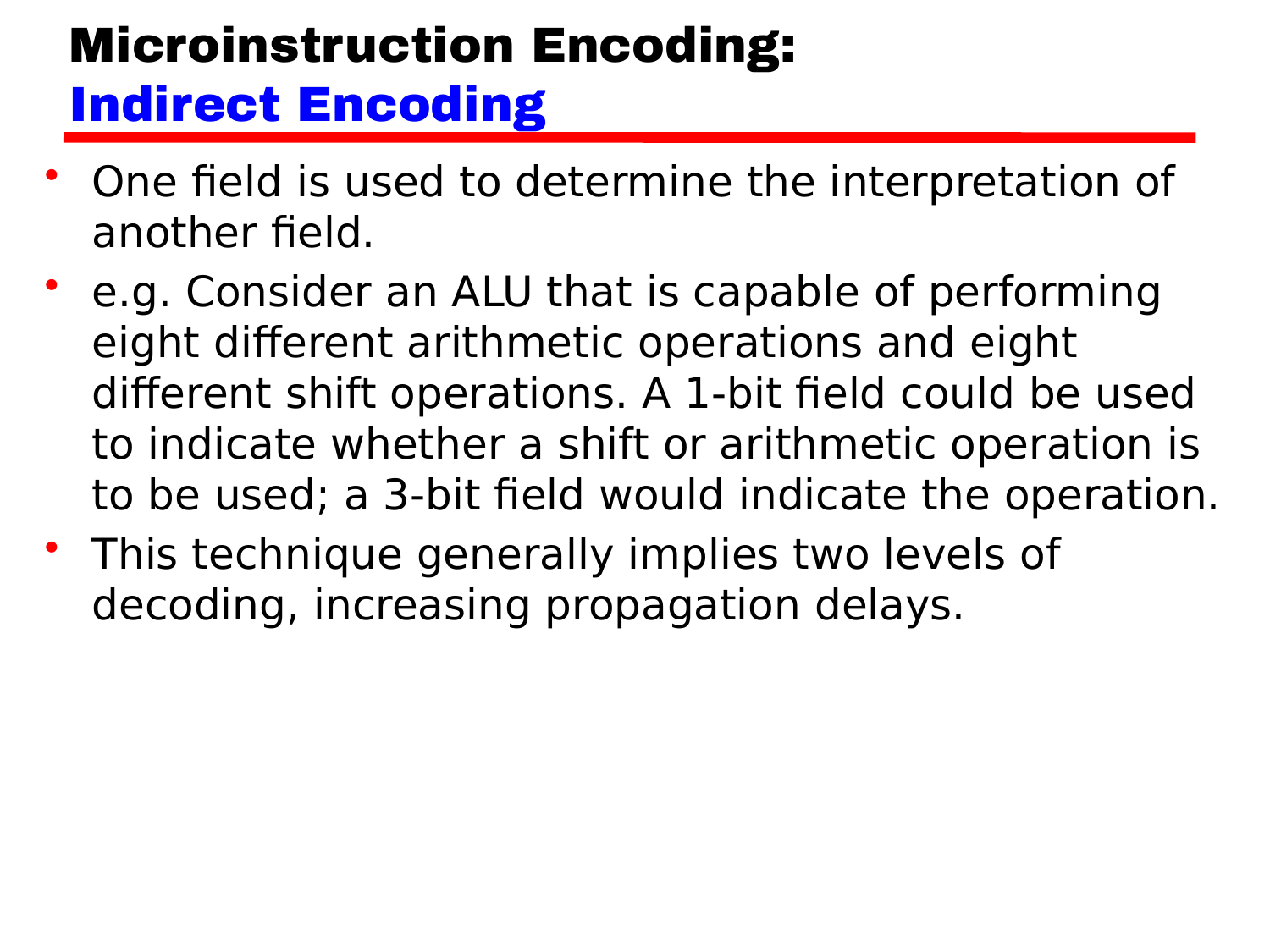

# Microinstruction Encoding: Indirect Encoding
One field is used to determine the interpretation of another field.
e.g. Consider an ALU that is capable of performing eight different arithmetic operations and eight different shift operations. A 1-bit field could be used to indicate whether a shift or arithmetic operation is to be used; a 3-bit field would indicate the operation.
This technique generally implies two levels of decoding, increasing propagation delays.